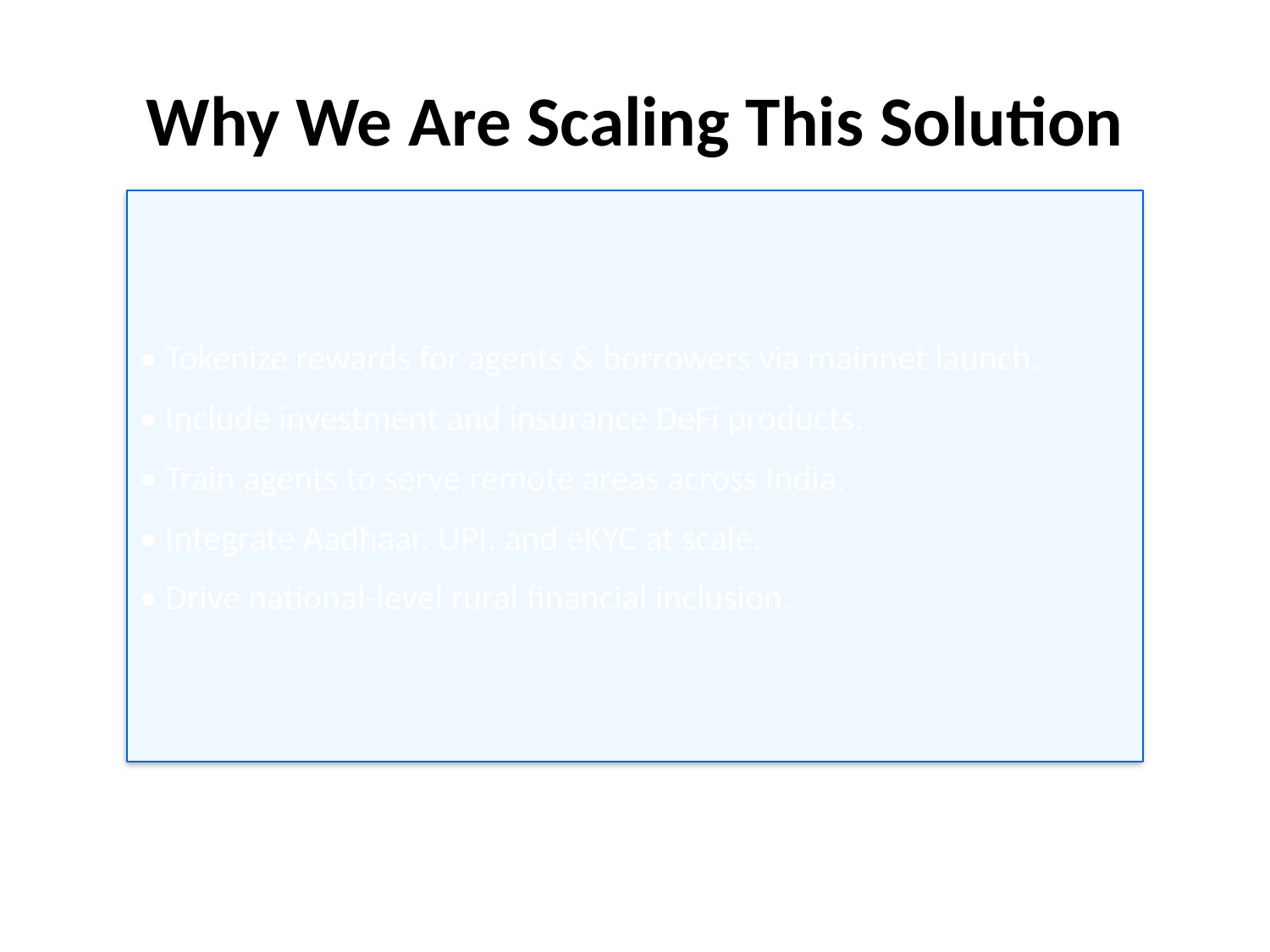

# Why We Are Scaling This Solution
• Tokenize rewards for agents & borrowers via mainnet launch.
• Include investment and insurance DeFi products.
• Train agents to serve remote areas across India.
• Integrate Aadhaar, UPI, and eKYC at scale.
• Drive national-level rural financial inclusion.